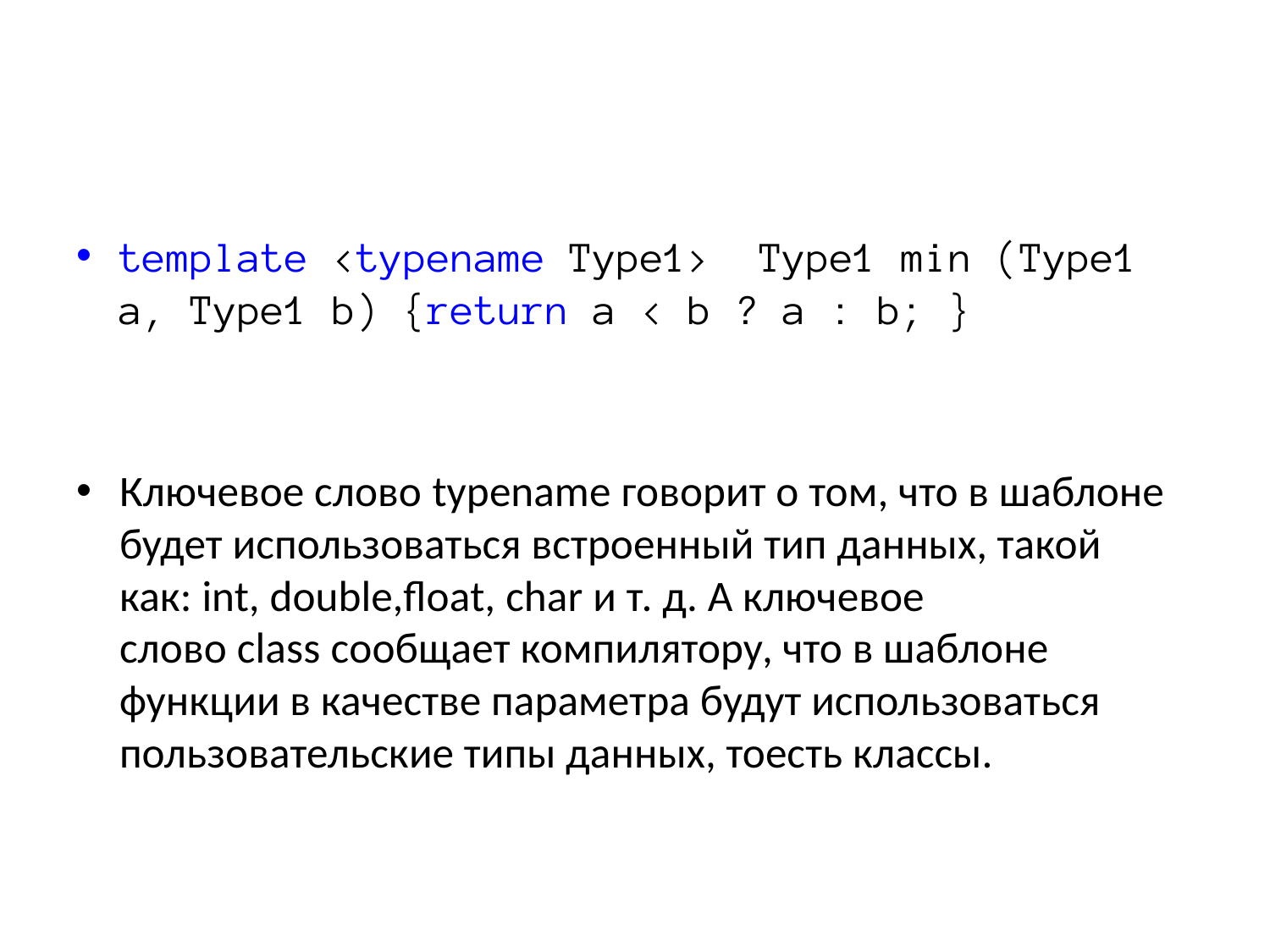

#
template <typename Type1>  Type1 min (Type1 a, Type1 b) {return a < b ? a : b; }

Ключевое слово typename говорит о том, что в шаблоне будет использоваться встроенный тип данных, такой как: int, double,float, char и т. д. А ключевое слово class сообщает компилятору, что в шаблоне функции в качестве параметра будут использоваться пользовательские типы данных, тоесть классы.